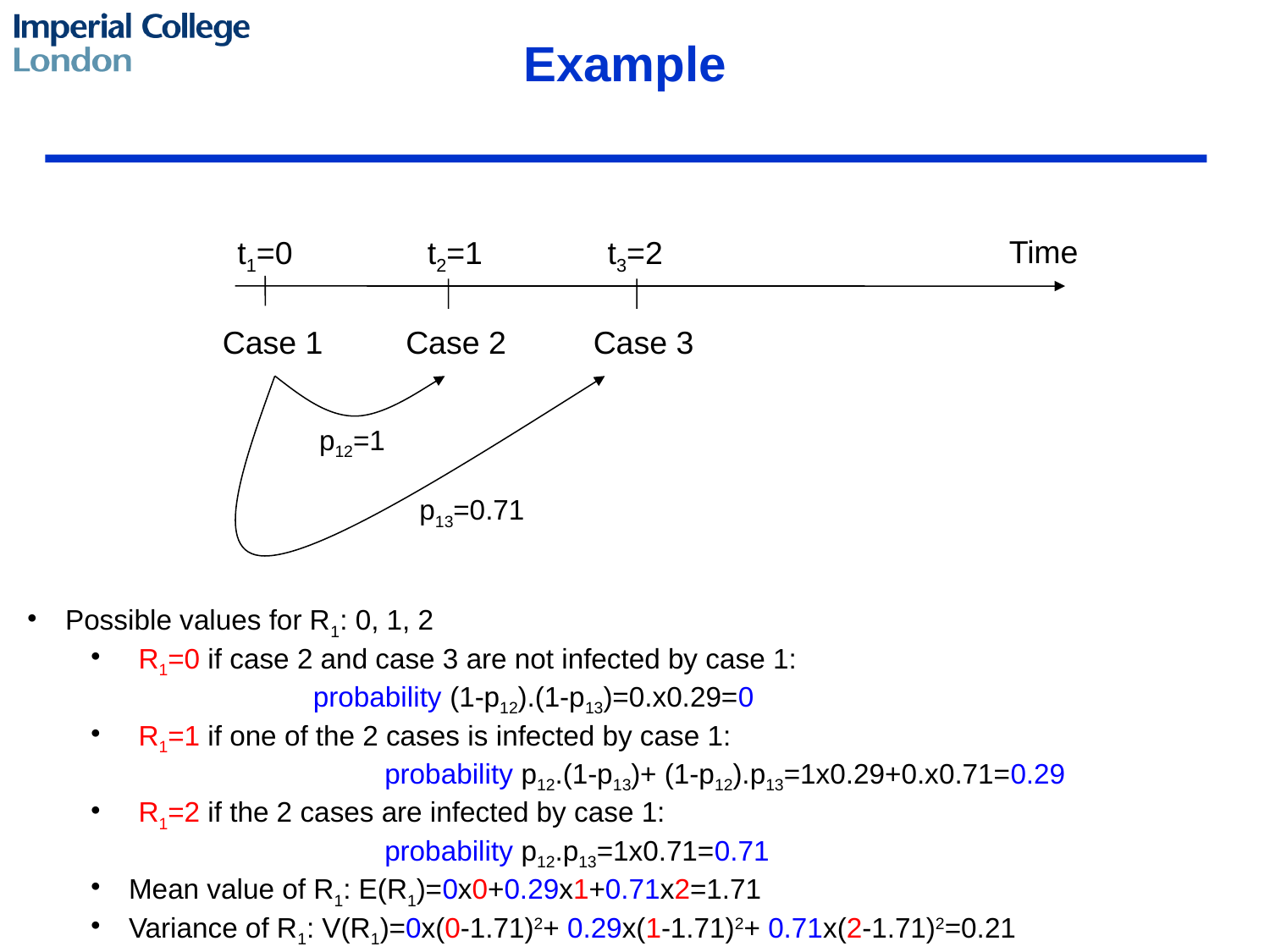

Example
Time
t1=0
t2=1
t3=2

Case 1
Case 2
Case 3

p12=1
p13=0.71
 Possible values for R1: 0, 1, 2
 R1=0 if case 2 and case 3 are not infected by case 1:
		probability (1-p12).(1-p13)=0.x0.29=0
 R1=1 if one of the 2 cases is infected by case 1:
			probability p12.(1-p13)+ (1-p12).p13=1x0.29+0.x0.71=0.29
 R1=2 if the 2 cases are infected by case 1:
			probability p12.p13=1x0.71=0.71
 Mean value of R1: E(R1)=0x0+0.29x1+0.71x2=1.71
 Variance of R1: V(R1)=0x(0-1.71)2+ 0.29x(1-1.71)2+ 0.71x(2-1.71)2=0.21